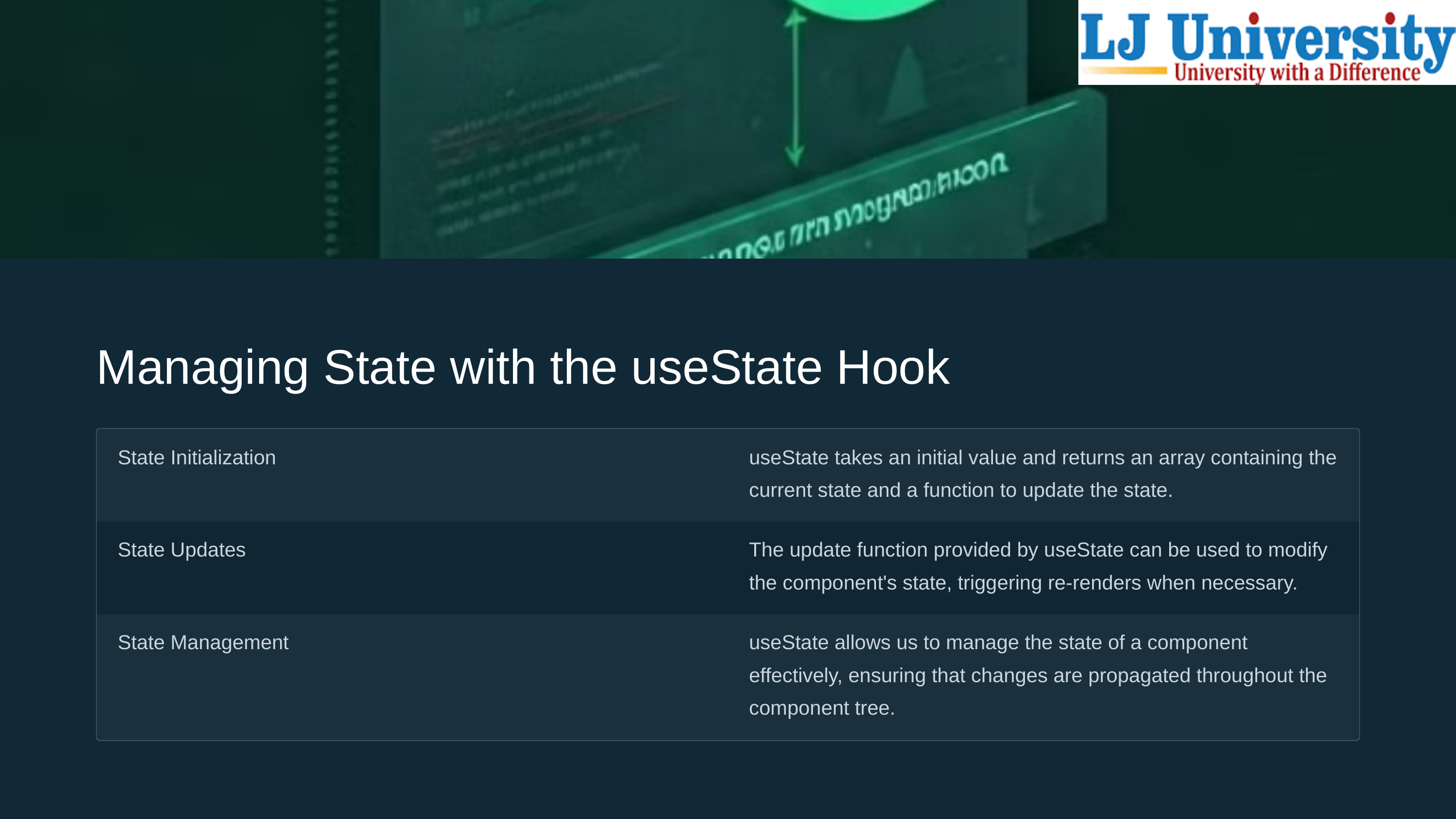

Managing State with the useState Hook

State Initialization
useState takes an initial value and returns an array containing the current state and a function to update the state.

State Updates
The update function provided by useState can be used to modify the component's state, triggering re-renders when necessary.

State Management
useState allows us to manage the state of a component effectively, ensuring that changes are propagated throughout the component tree.